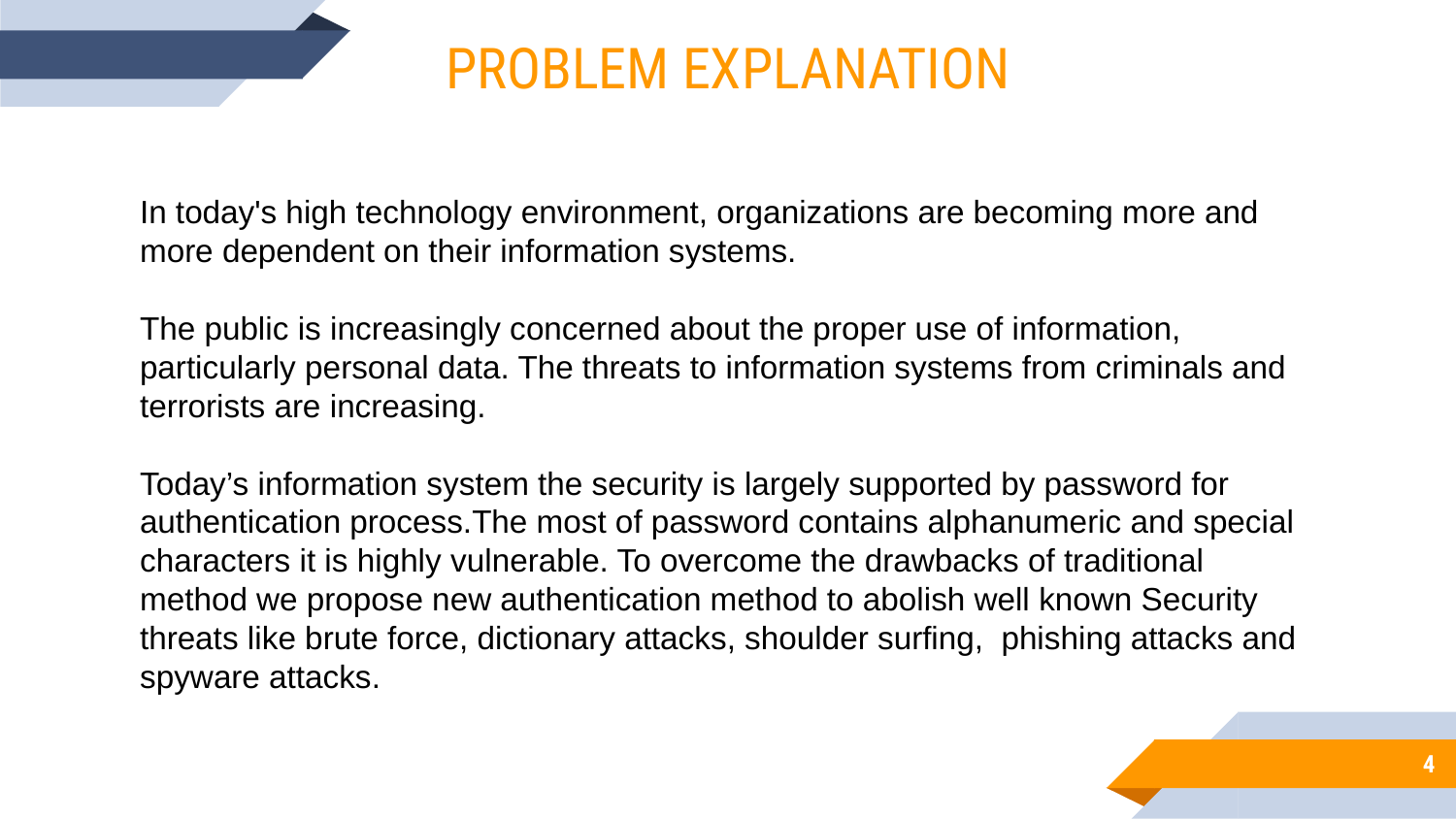

PROBLEM EXPLANATION
In today's high technology environment, organizations are becoming more and more dependent on their information systems.

The public is increasingly concerned about the proper use of information, particularly personal data. The threats to information systems from criminals and terrorists are increasing.

Today’s information system the security is largely supported by password for authentication process.The most of password contains alphanumeric and special characters it is highly vulnerable. To overcome the drawbacks of traditional method we propose new authentication method to abolish well known Security threats like brute force, dictionary attacks, shoulder surfing,  phishing attacks and spyware attacks.
4